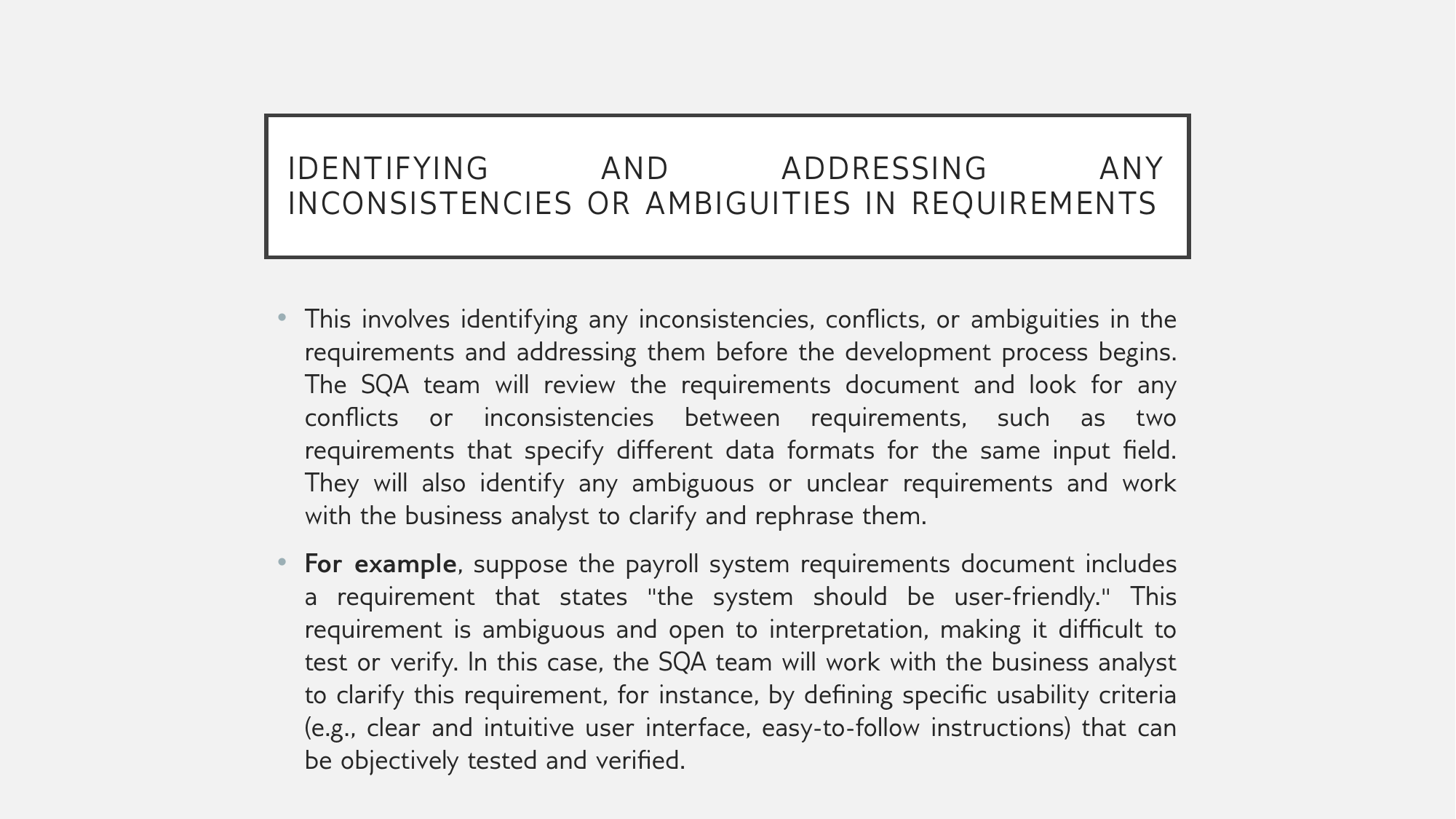

# Identifying and Addressing Any Inconsistencies or Ambiguities in Requirements
This involves identifying any inconsistencies, conflicts, or ambiguities in the requirements and addressing them before the development process begins. The SQA team will review the requirements document and look for any conflicts or inconsistencies between requirements, such as two requirements that specify different data formats for the same input field. They will also identify any ambiguous or unclear requirements and work with the business analyst to clarify and rephrase them.
For example, suppose the payroll system requirements document includes a requirement that states "the system should be user-friendly." This requirement is ambiguous and open to interpretation, making it difficult to test or verify. In this case, the SQA team will work with the business analyst to clarify this requirement, for instance, by defining specific usability criteria (e.g., clear and intuitive user interface, easy-to-follow instructions) that can be objectively tested and verified.